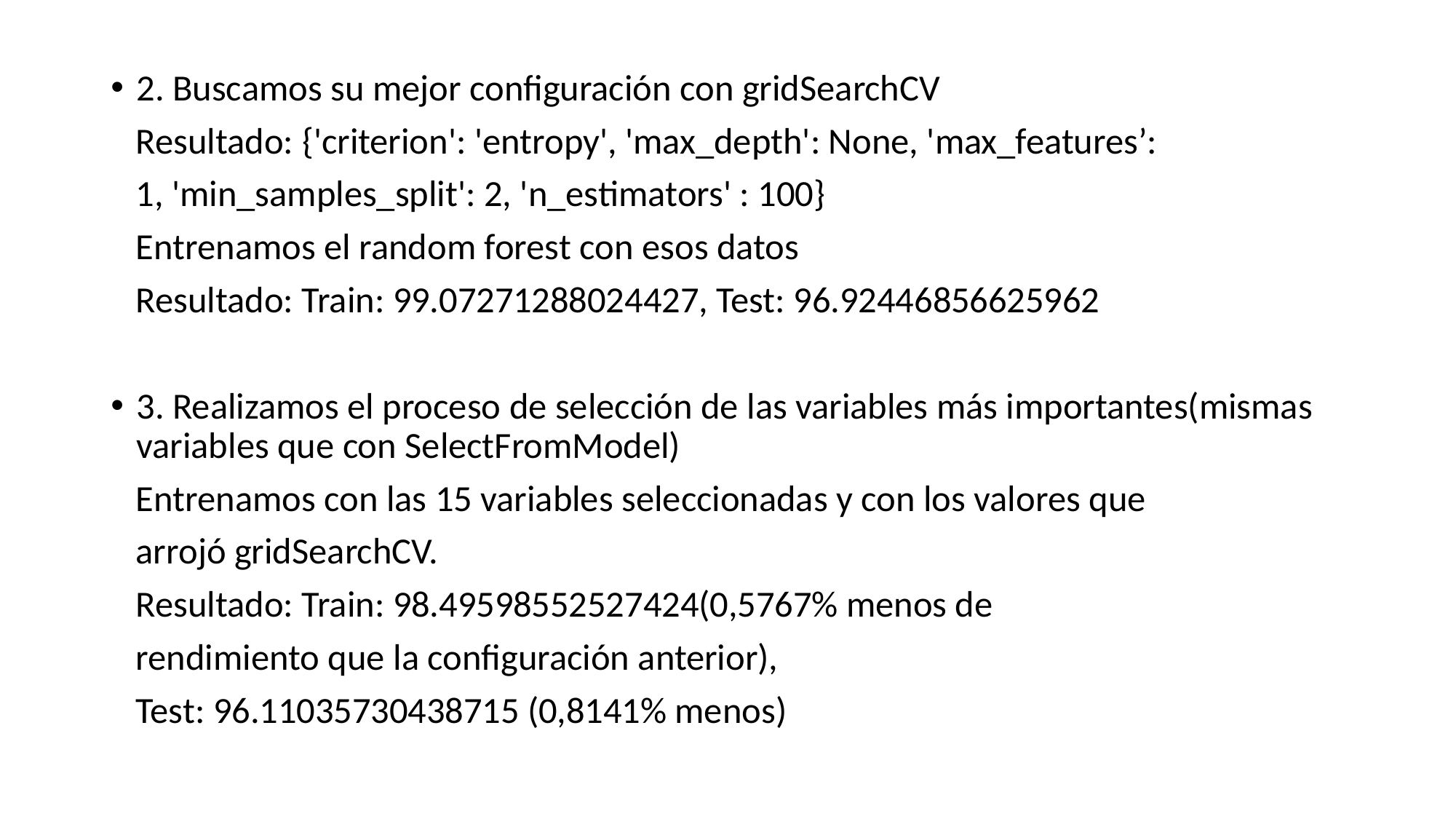

2. Buscamos su mejor configuración con gridSearchCV
   Resultado: {'criterion': 'entropy', 'max_depth': None, 'max_features’:
   1, 'min_samples_split': 2, 'n_estimators' : 100}
   Entrenamos el random forest con esos datos
   Resultado: Train: 99.07271288024427, Test: 96.92446856625962

3. Realizamos el proceso de selección de las variables más importantes(mismas variables que con SelectFromModel)
   Entrenamos con las 15 variables seleccionadas y con los valores que
   arrojó gridSearchCV.
   Resultado: Train: 98.49598552527424(0,5767% menos de
   rendimiento que la configuración anterior),
   Test: 96.11035730438715 (0,8141% menos)